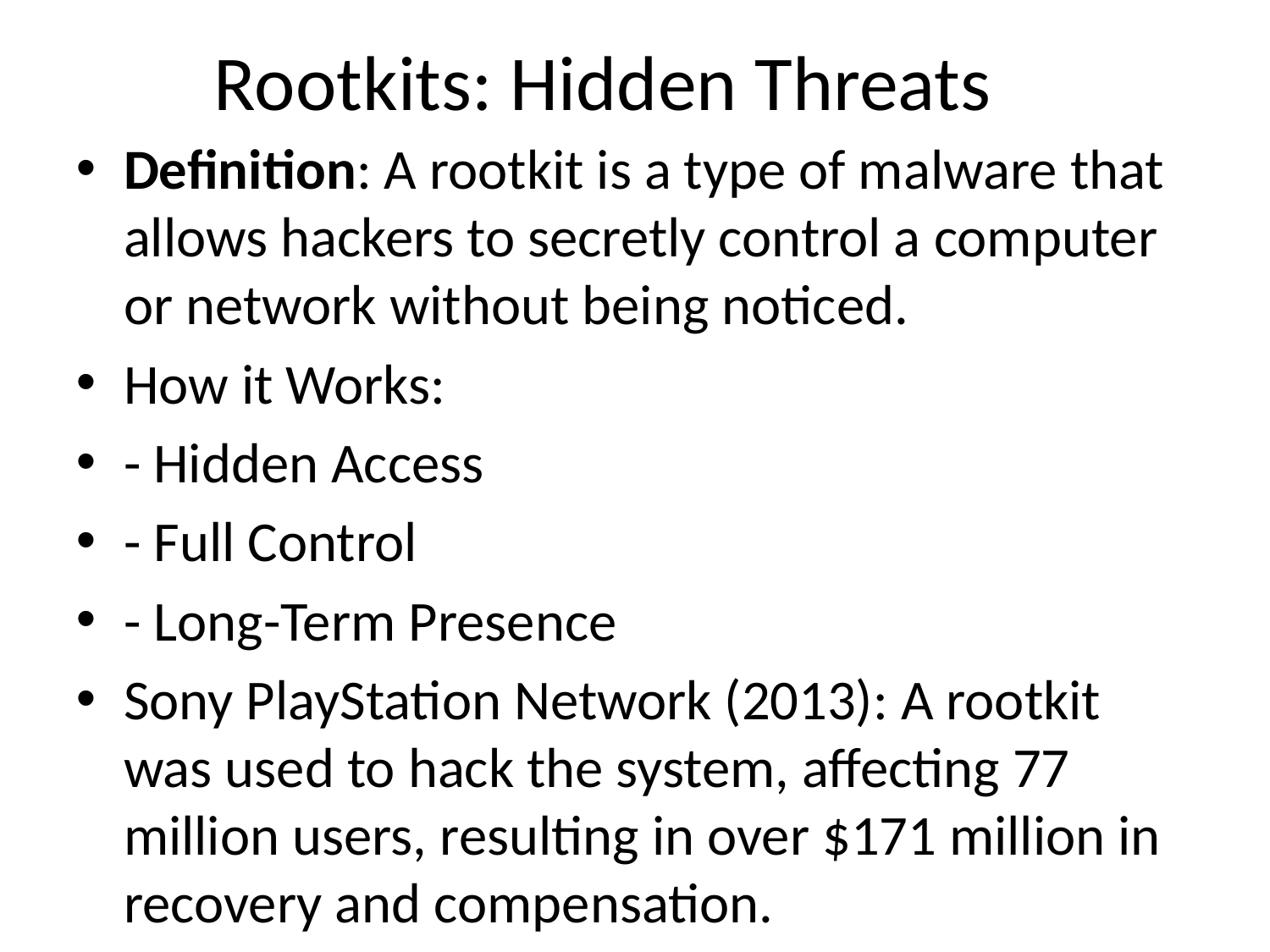

# Rootkits: Hidden Threats
Definition: A rootkit is a type of malware that allows hackers to secretly control a computer or network without being noticed.
How it Works:
- Hidden Access
- Full Control
- Long-Term Presence
Sony PlayStation Network (2013): A rootkit was used to hack the system, affecting 77 million users, resulting in over $171 million in recovery and compensation.